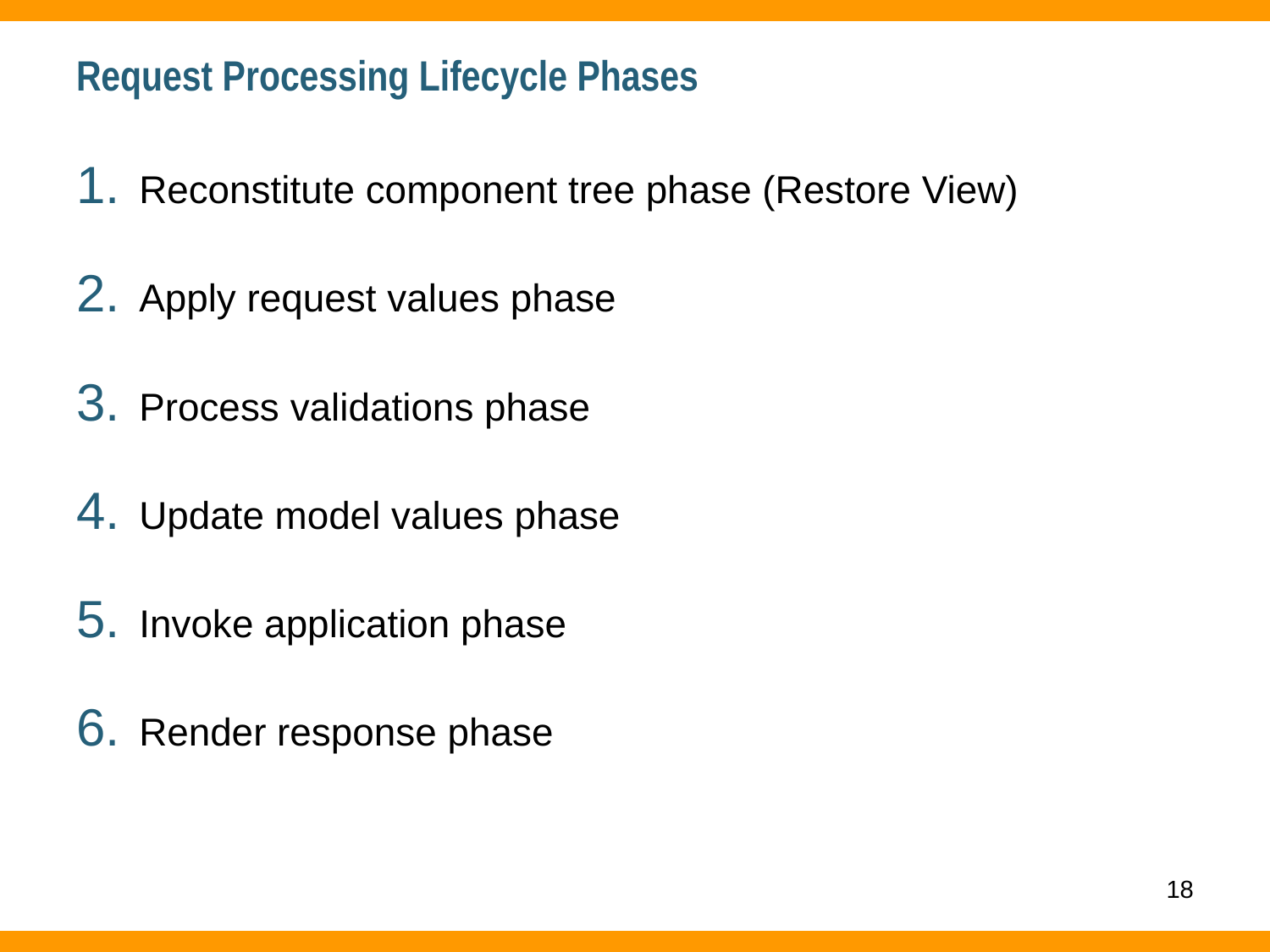

# Request Processing Lifecycle Phases
Reconstitute component tree phase (Restore View)

Apply request values phase

Process validations phase

Update model values phase

Invoke application phase

Render response phase

18